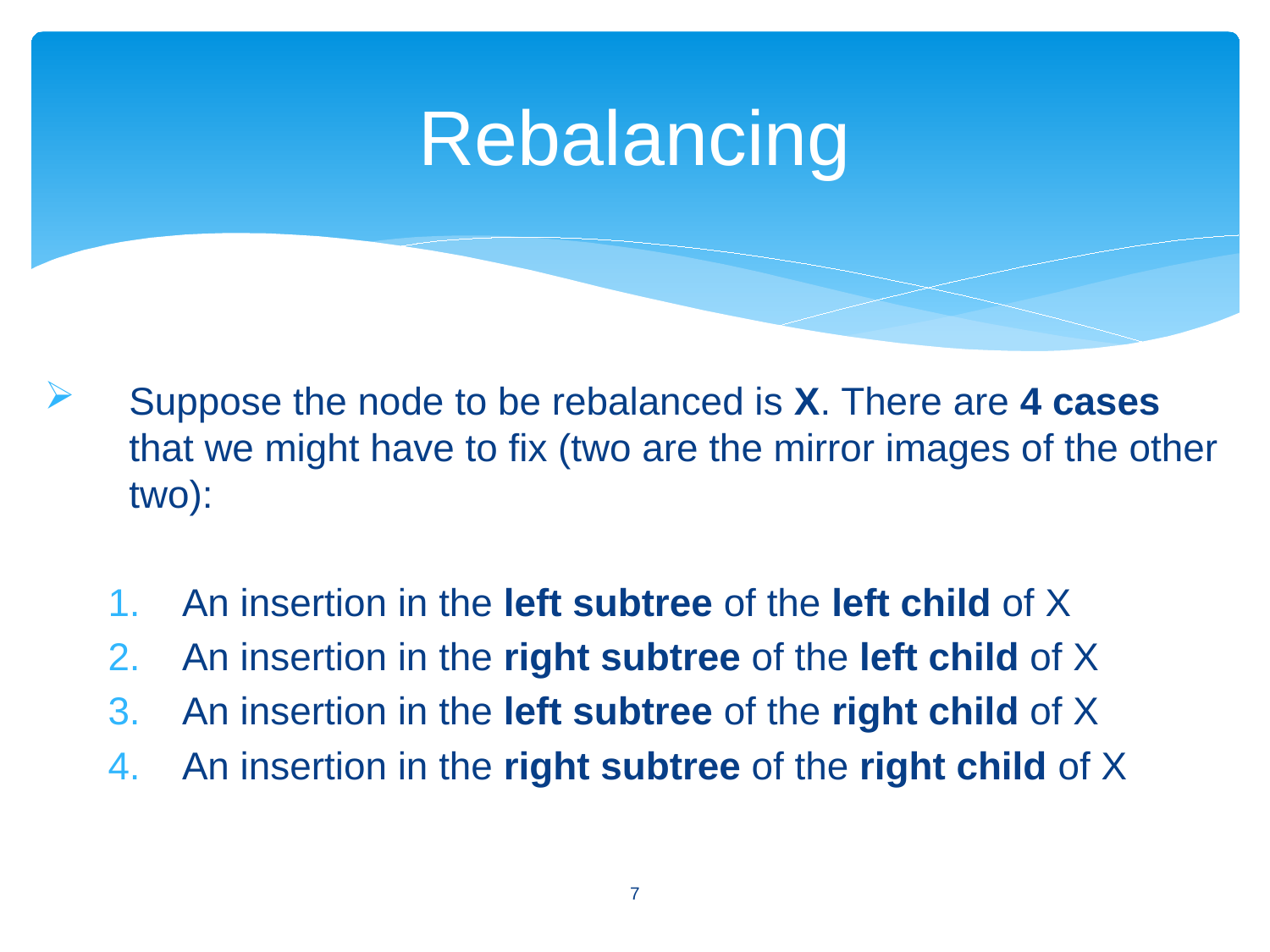

# Rebalancing
Suppose the node to be rebalanced is X. There are 4 cases that we might have to fix (two are the mirror images of the other two):

An insertion in the left subtree of the left child of X
An insertion in the right subtree of the left child of X
An insertion in the left subtree of the right child of X
An insertion in the right subtree of the right child of X
7